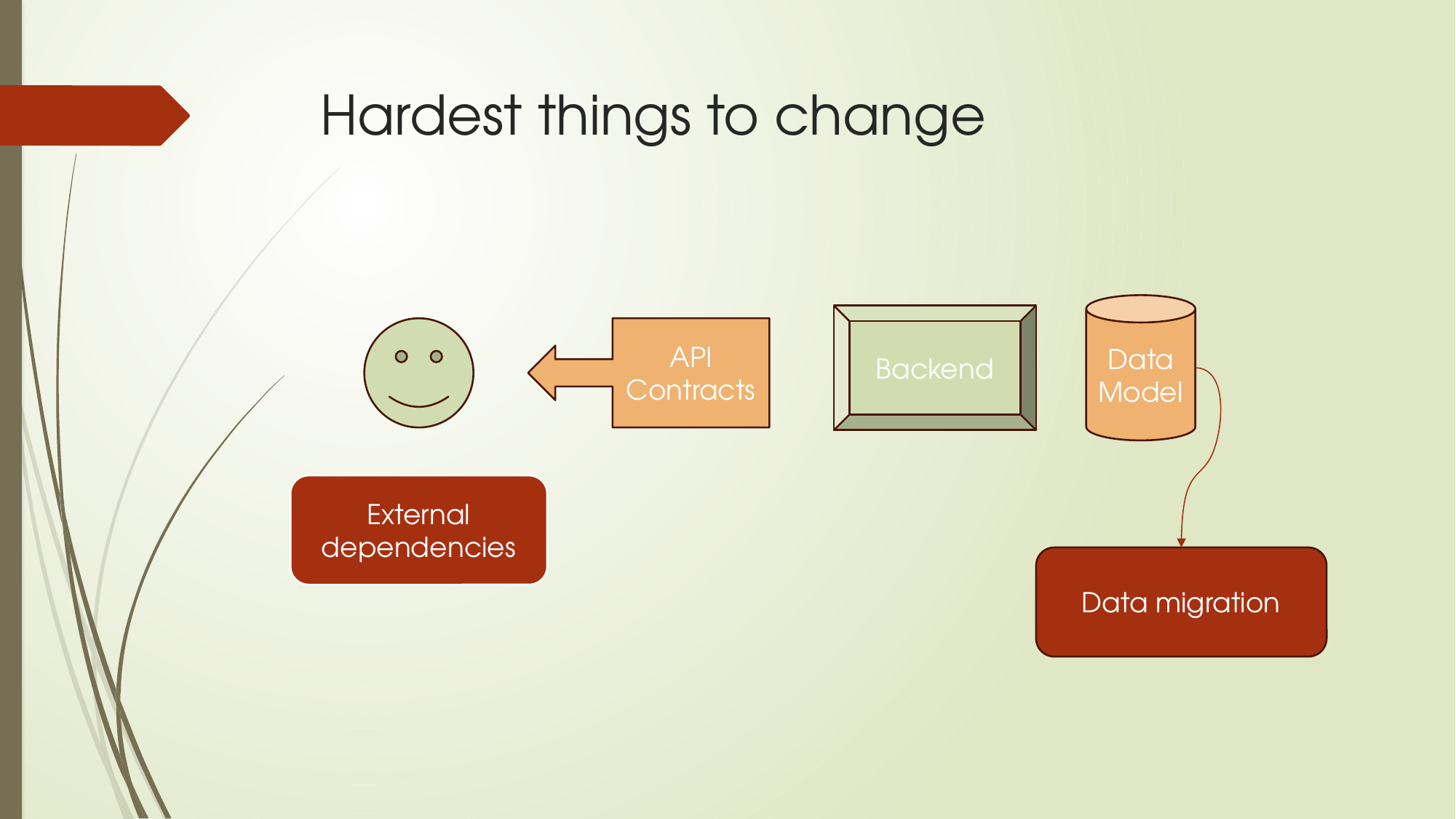

# Hardest things to change
Data Model
Backend

API Contracts
External dependencies
Data migration